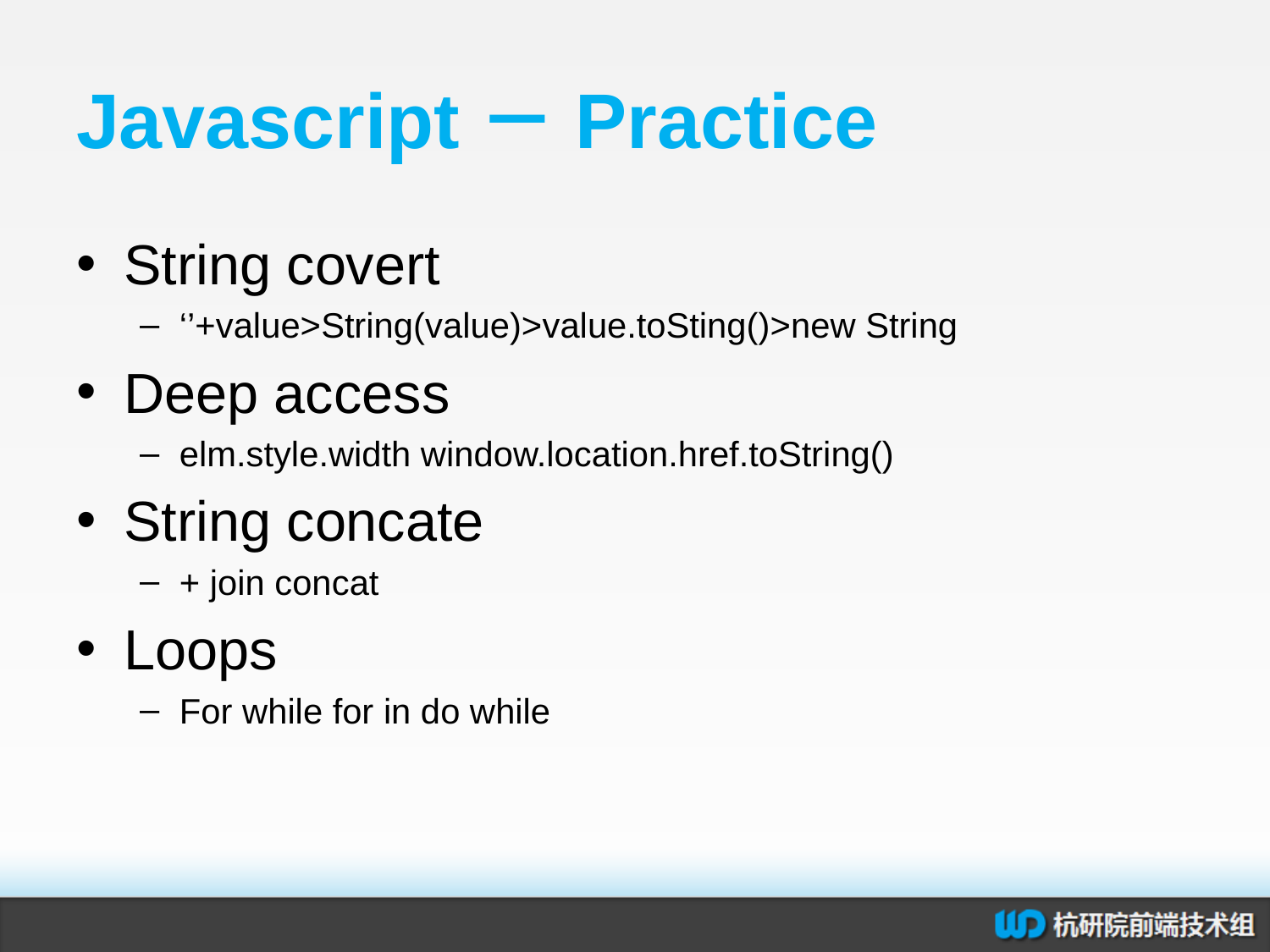

# Javascript－Practice
String covert
‘’+value>String(value)>value.toSting()>new String
Deep access
elm.style.width window.location.href.toString()
String concate
+ join concat
Loops
For while for in do while